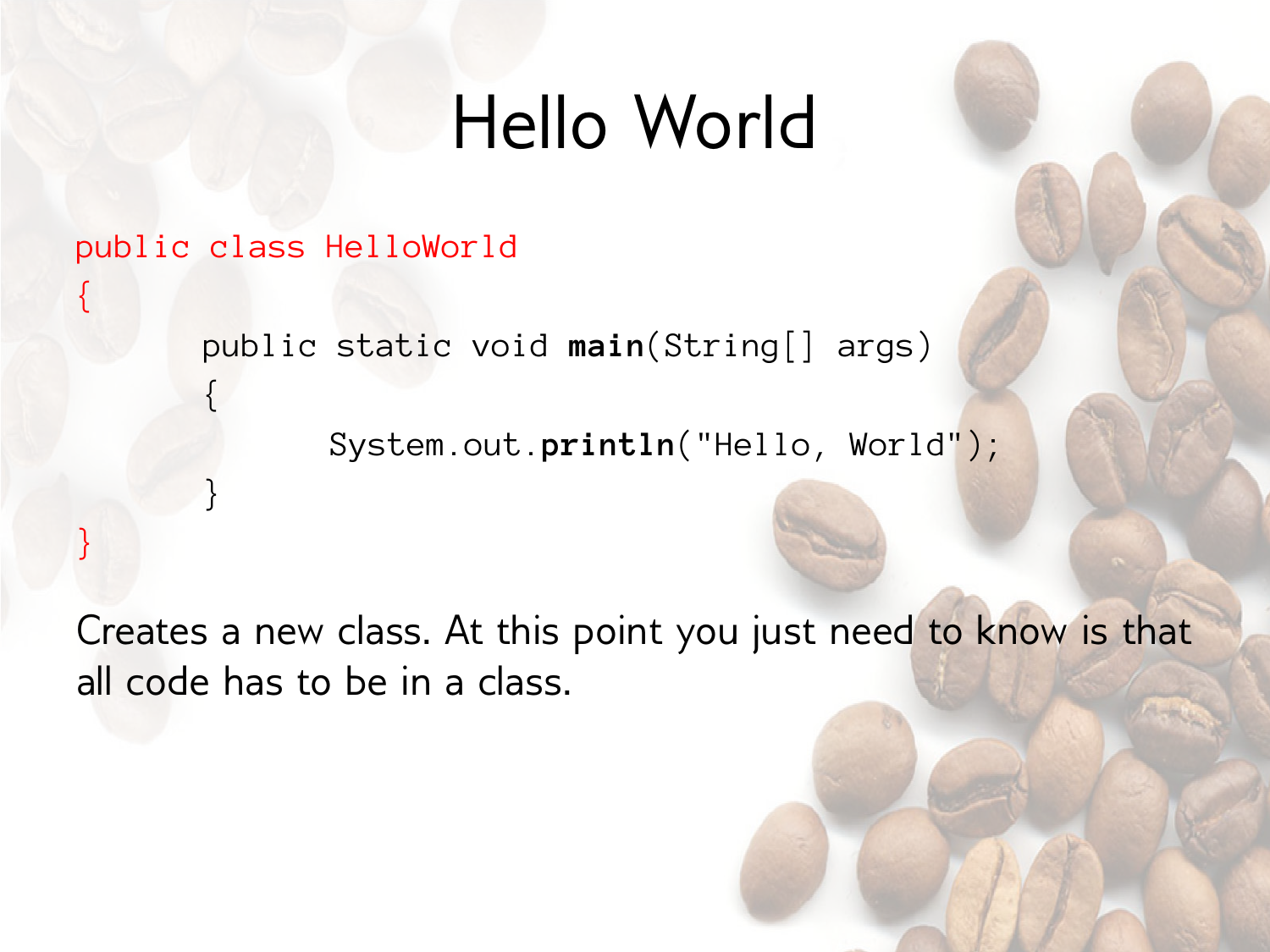

# Hello World
public class HelloWorld
{
	public static void main(String[] args)
	{
		System.out.println("Hello, World");
	}
}
Creates a new class. At this point you just need to know is that all code has to be in a class.